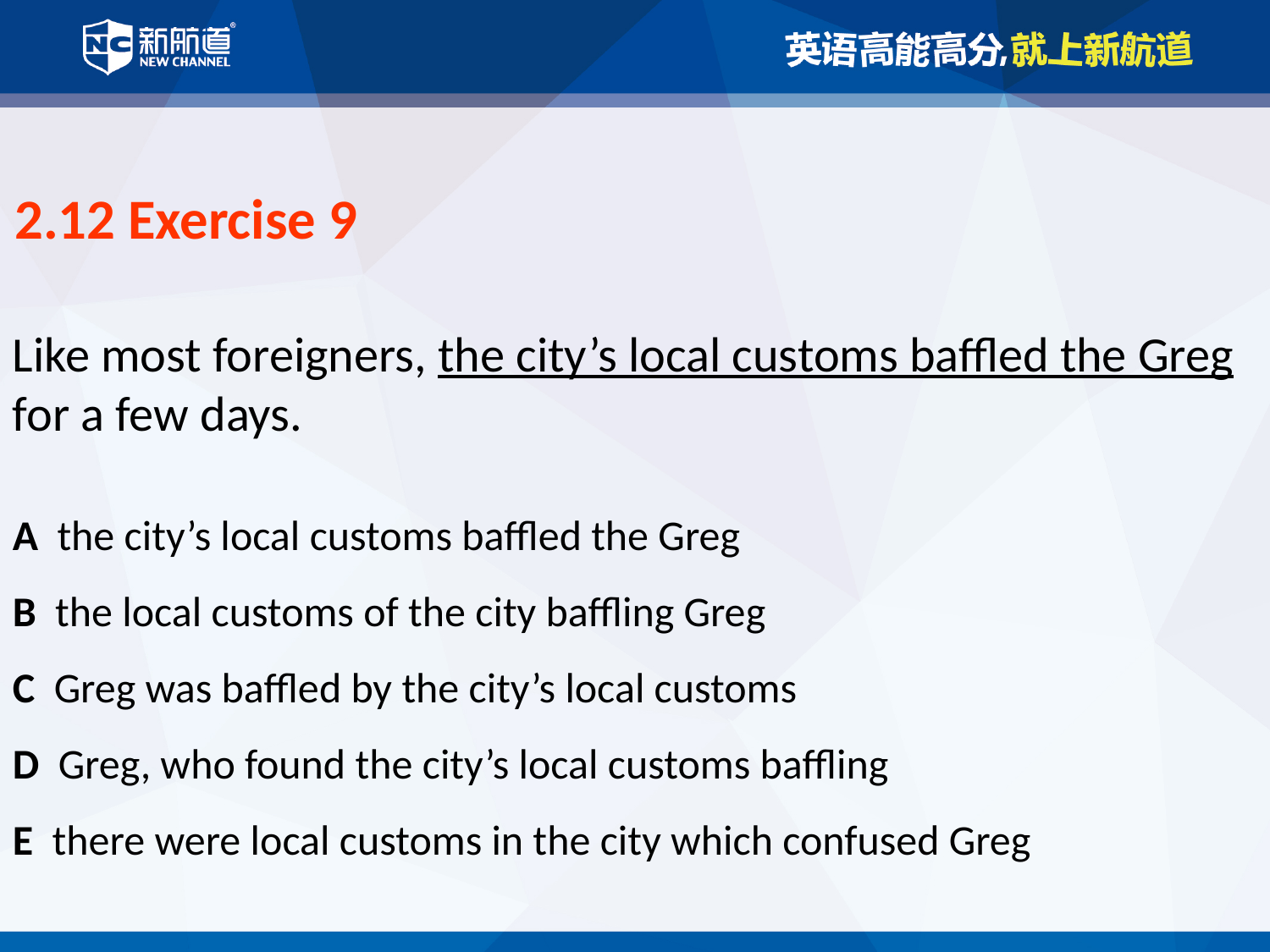

2.12 Exercise 9
Like most foreigners, the city’s local customs baffled the Greg for a few days.

A  the city’s local customs baffled the Greg
B  the local customs of the city baffling Greg
C  Greg was baffled by the city’s local customs
D  Greg, who found the city’s local customs baffling
E  there were local customs in the city which confused Greg